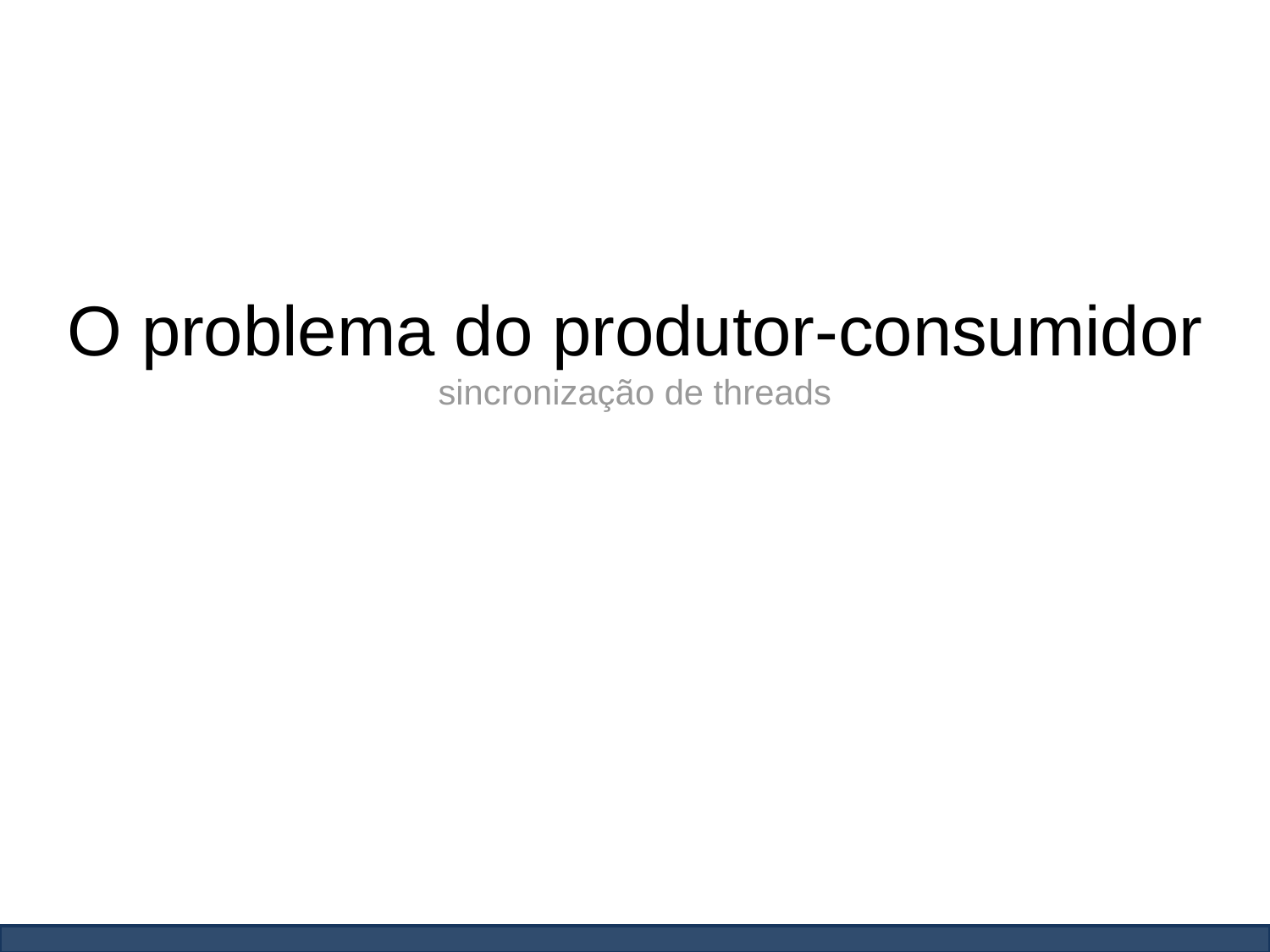

O problema do produtor-consumidor
sincronização de threads